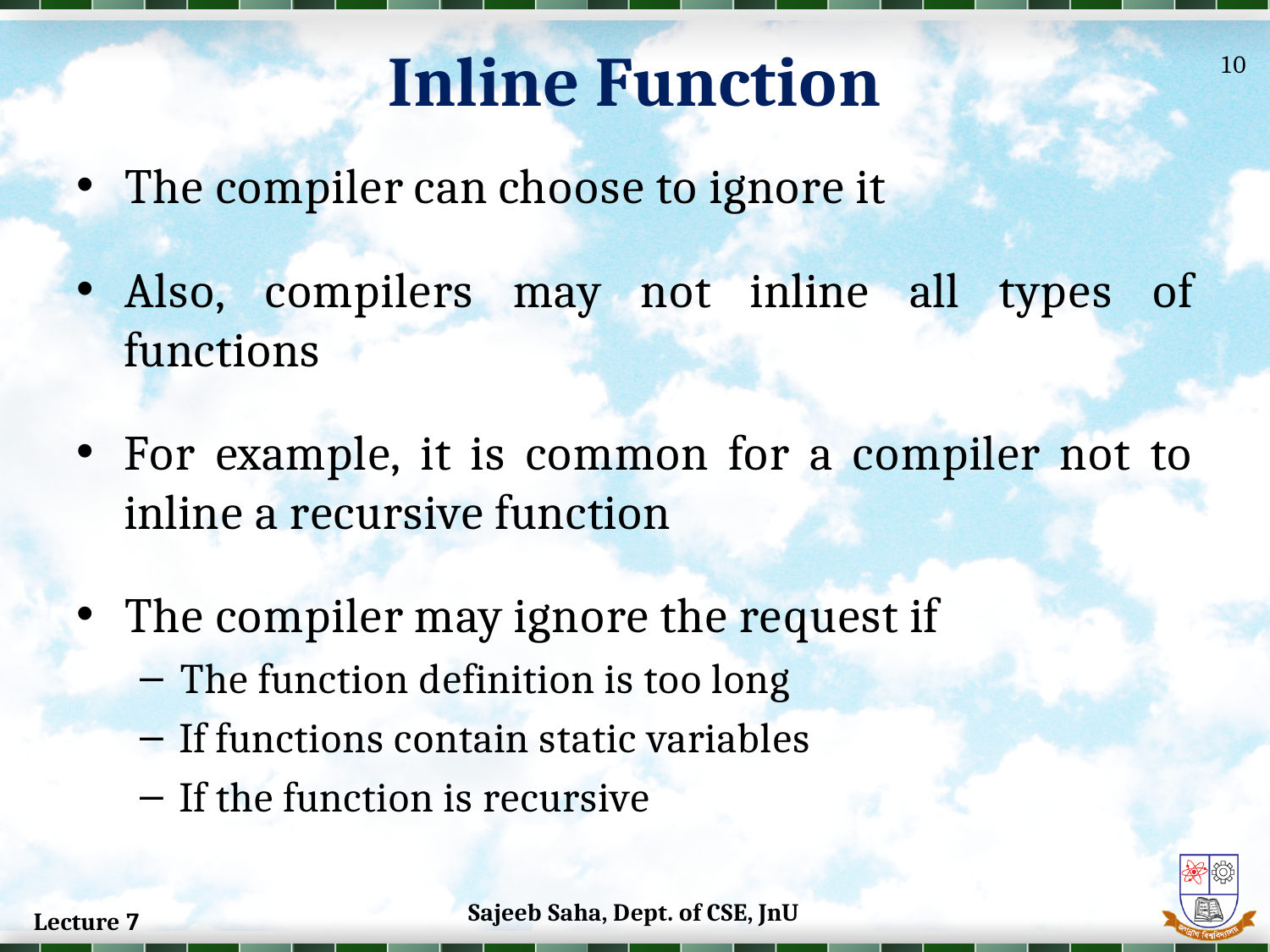

Inline Function
10
The compiler can choose to ignore it

Also, compilers may not inline all types of functions

For example, it is common for a compiler not to inline a recursive function

The compiler may ignore the request if
The function definition is too long
If functions contain static variables
If the function is recursive
Sajeeb Saha, Dept. of CSE, JnU